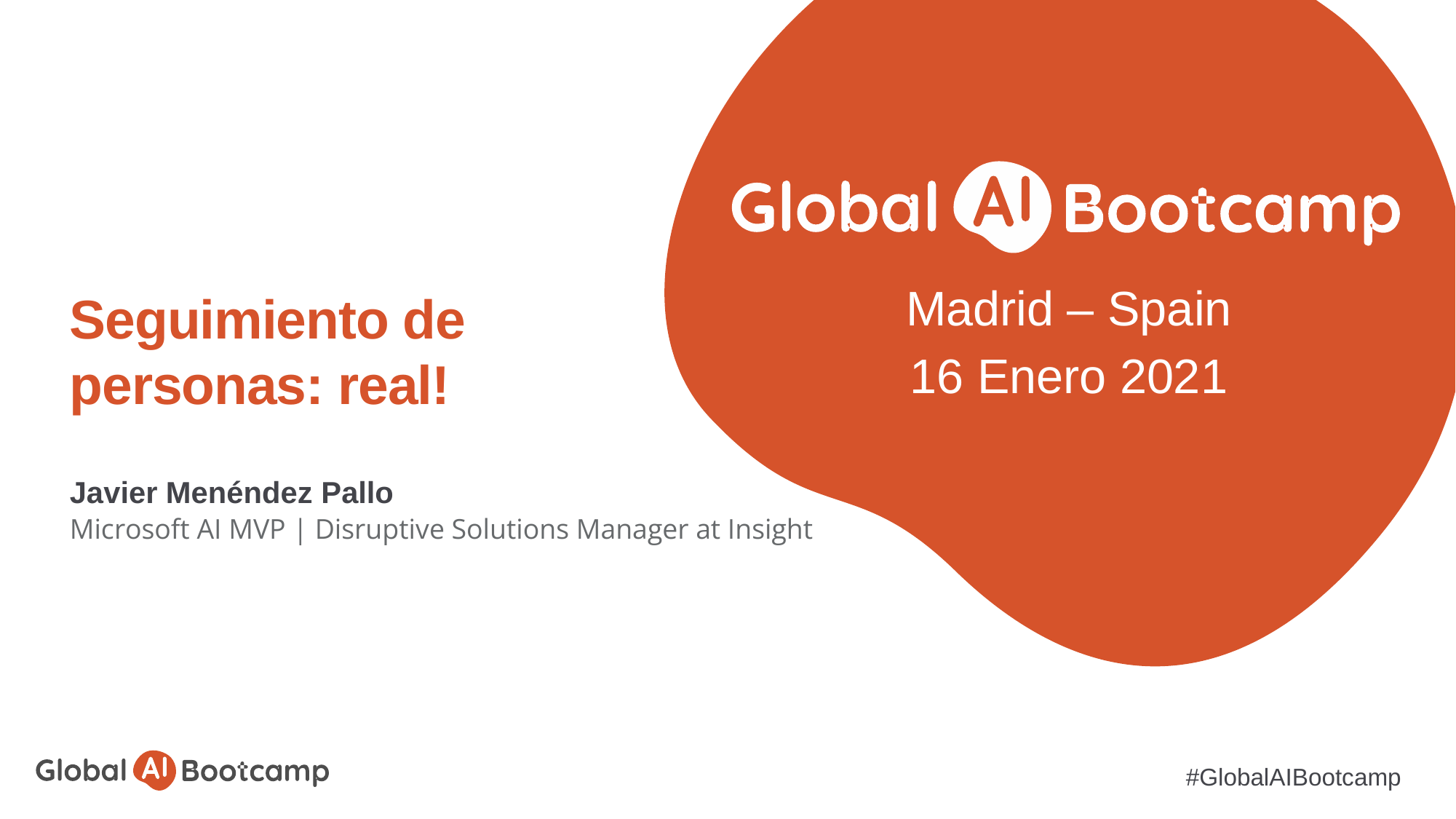

Madrid – Spain
16 Enero 2021
# Seguimiento de personas: real!
Javier Menéndez Pallo
Microsoft AI MVP | Disruptive Solutions Manager at Insight